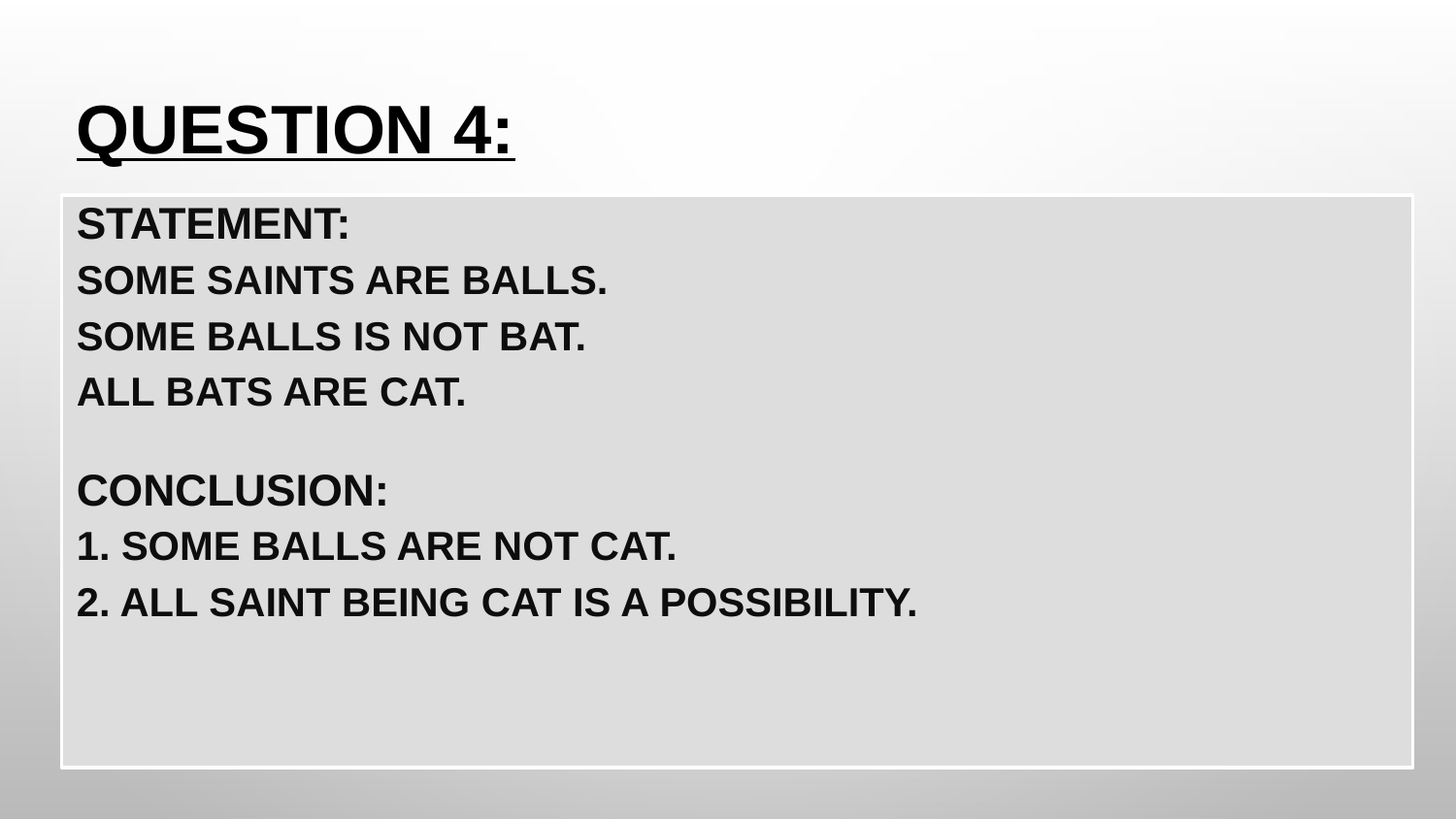

# Question 4:
STATEMENT:
Some Saints are Balls.
Some Balls is not Bat.
All Bats are Cat.

CONCLUSION:
1. Some balls are not Cat.
2. All Saint being Cat is a possibility.